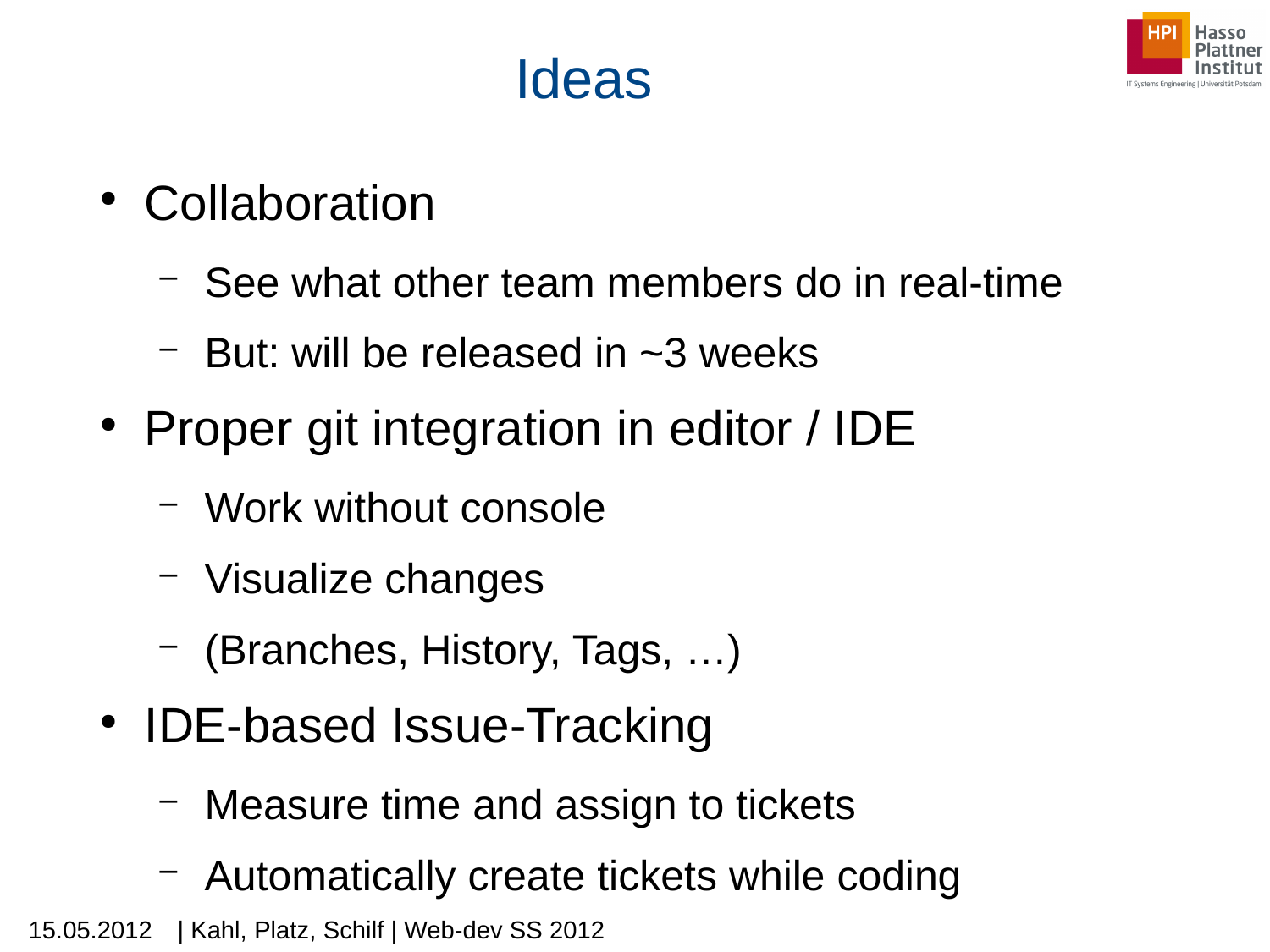

Ideas

Collaboration
See what other team members do in real-time
But: will be released in ~3 weeks
Proper git integration in editor / IDE
Work without console
Visualize changes
(Branches, History, Tags, …)
IDE-based Issue-Tracking
Measure time and assign to tickets
Automatically create tickets while coding
15.05.2012
| Kahl, Platz, Schilf | Web-dev SS 2012